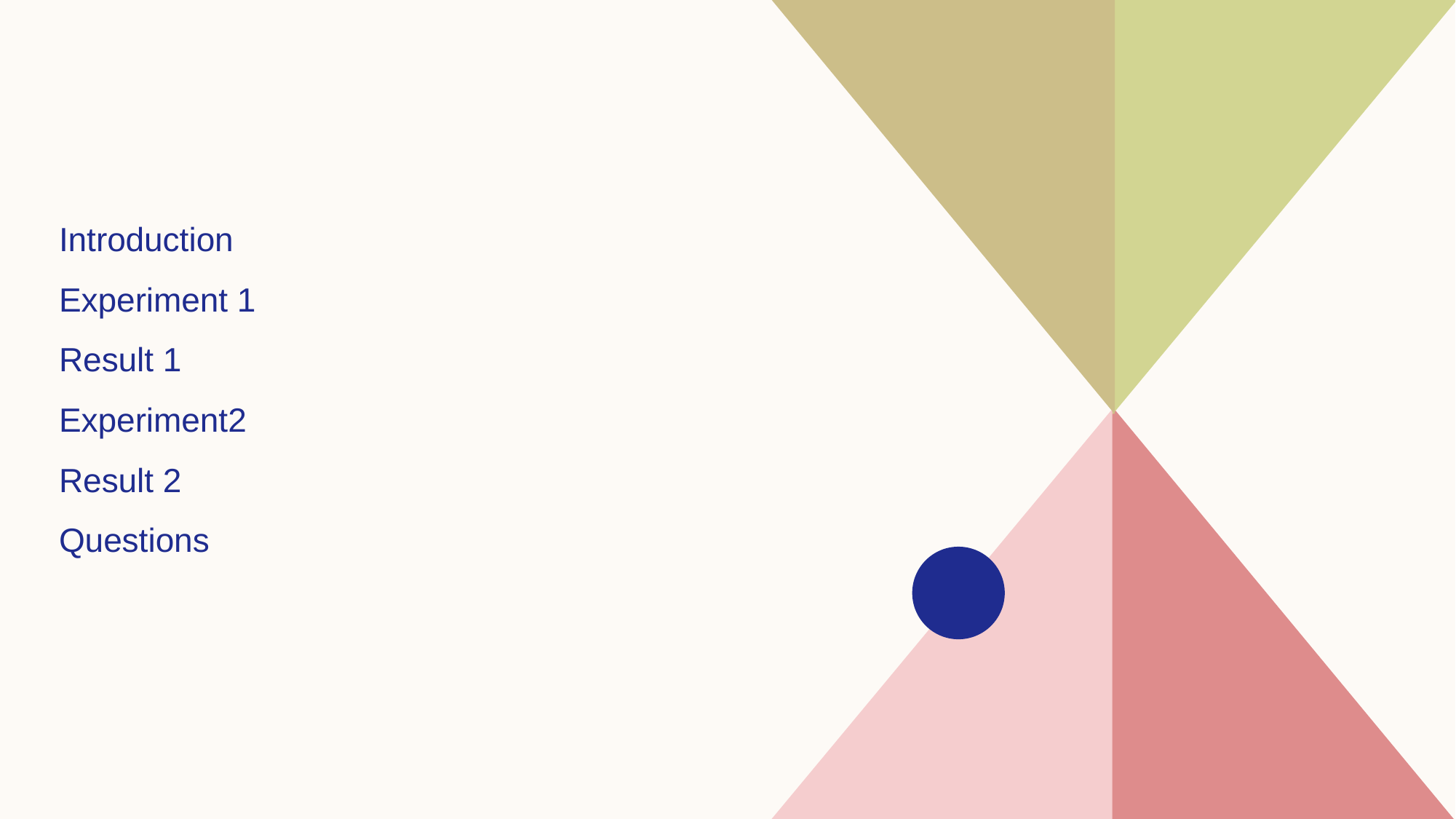

Introduction​
Experiment 1
Result 1
Experiment2
Result 2
Questions​